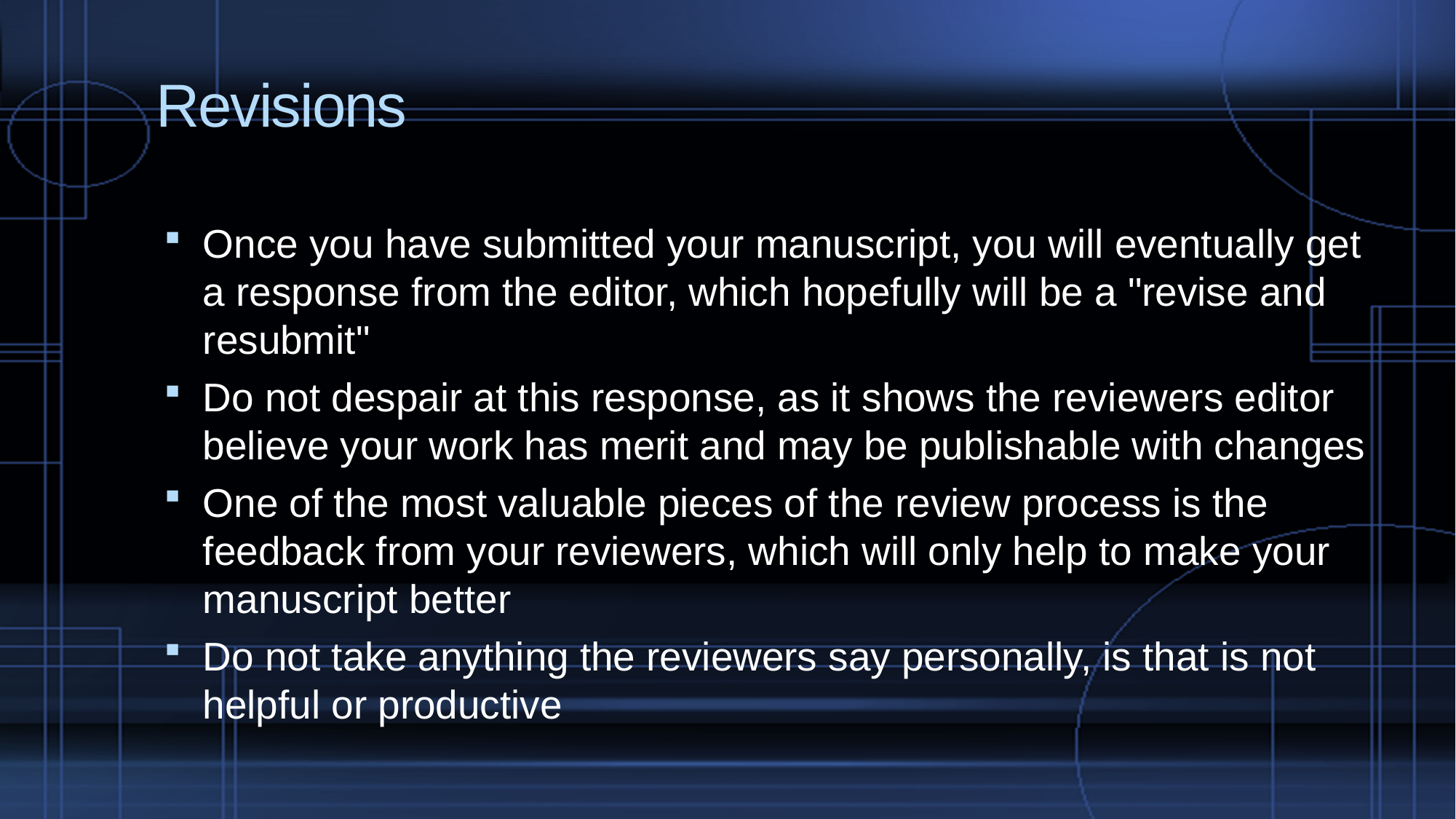

# Revisions
Once you have submitted your manuscript, you will eventually get a response from the editor, which hopefully will be a "revise and resubmit"
Do not despair at this response, as it shows the reviewers editor believe your work has merit and may be publishable with changes
One of the most valuable pieces of the review process is the feedback from your reviewers, which will only help to make your manuscript better
Do not take anything the reviewers say personally, is that is not helpful or productive